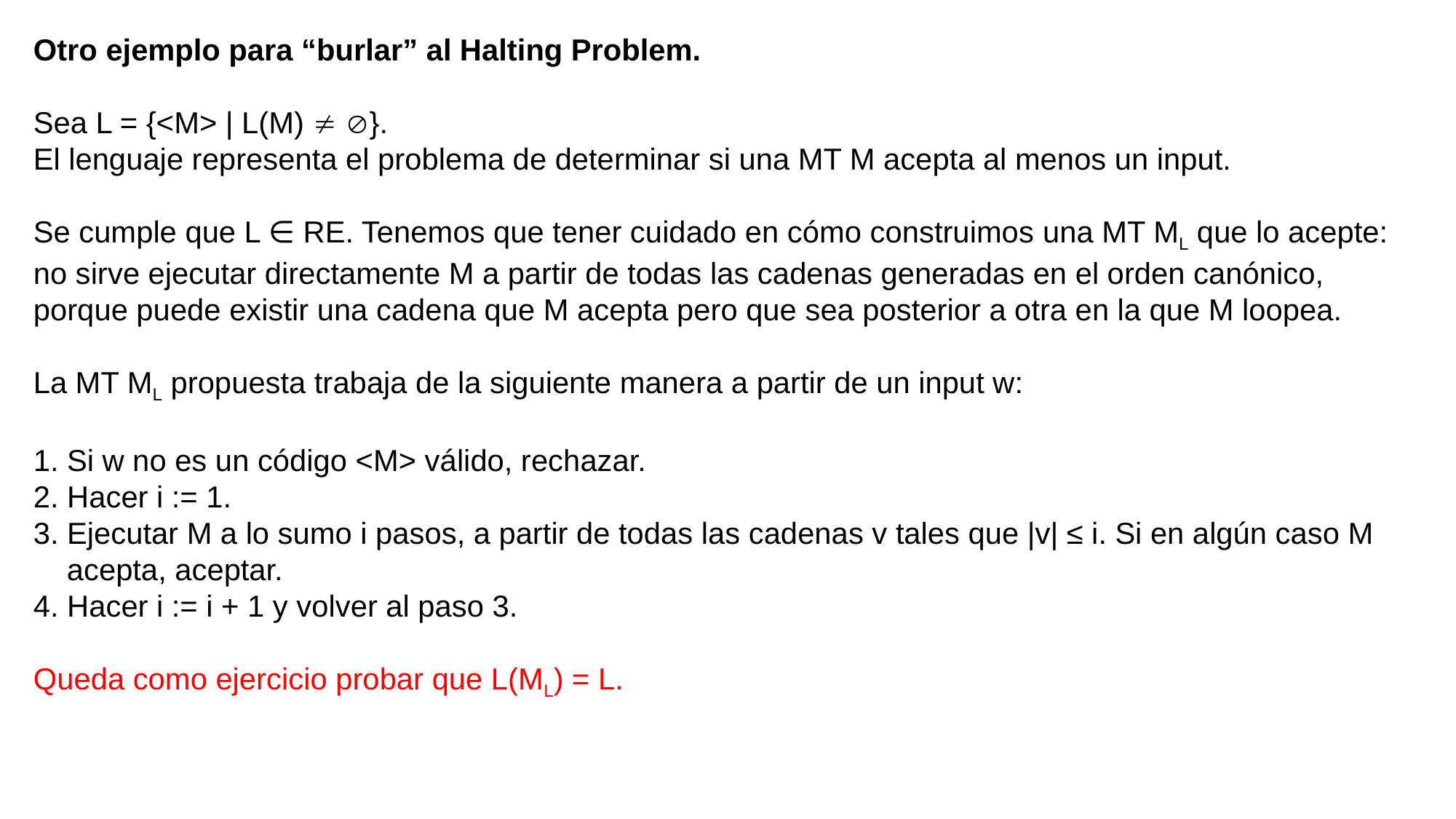

Otro ejemplo para “burlar” al Halting Problem.

Sea L = {<M> | L(M) ≠ ∅}.
El lenguaje representa el problema de determinar si una MT M acepta al menos un input.

Se cumple que L ∈ RE. Tenemos que tener cuidado en cómo construimos una MT ML que lo acepte: no sirve ejecutar directamente M a partir de todas las cadenas generadas en el orden canónico, porque puede existir una cadena que M acepta pero que sea posterior a otra en la que M loopea.

La MT ML propuesta trabaja de la siguiente manera a partir de un input w:

1. Si w no es un código <M> válido, rechazar.
2. Hacer i := 1.
3. Ejecutar M a lo sumo i pasos, a partir de todas las cadenas v tales que |v| ≤ i. Si en algún caso M
    acepta, aceptar.
4. Hacer i := i + 1 y volver al paso 3.

Queda como ejercicio probar que L(ML) = L.